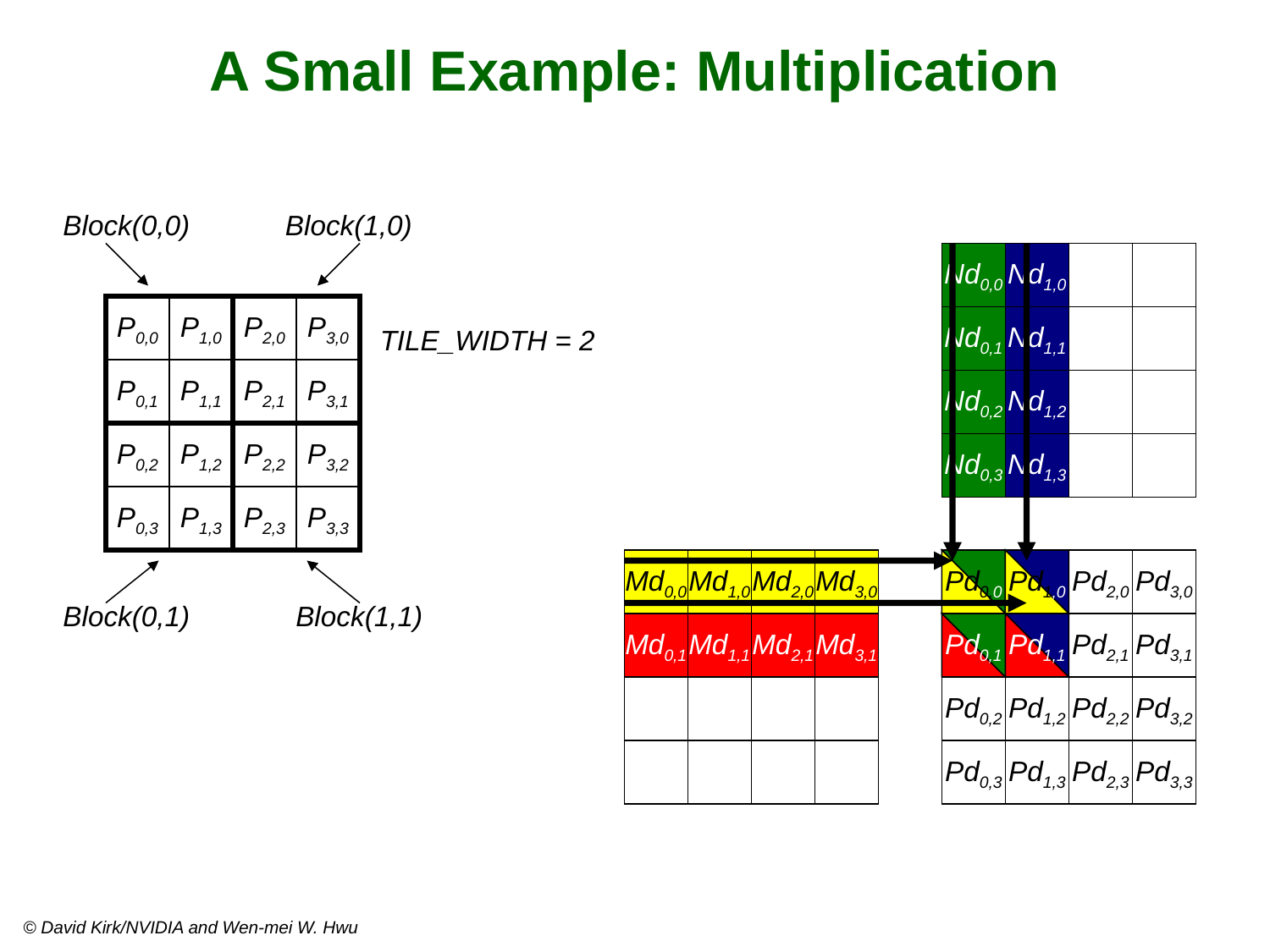

# A Small Example: Multiplication
Block(0,0)
Block(1,0)

Nd0,0

Nd1,0

P0,0

P1,0
P2,0

P3,0
Nd0,1
Nd1,1

TILE_WIDTH = 2
P0,1

P1,1

P2,1

P3,1
Nd0,2
Nd1,2

P0,2

P1,2

P2,2

P3,2
Nd0,3
Nd1,3

P0,3

P1,3

P2,3

P3,3
Md0,0
Md1,0
Md2,0
Md3,0

Pd0,0

Pd1,0
Pd2,0
Pd3,0

Block(0,1)
Block(1,1)

Md0,1
Md1,1
Md2,1
Md3,1

Pd0,1

Pd1,1

Pd2,1

Pd3,1

Pd0,2

Pd1,2

Pd2,2

Pd3,2

Pd0,3

Pd1,3

Pd2,3

Pd3,3
© David Kirk/NVIDIA and Wen-mei W. Hwu